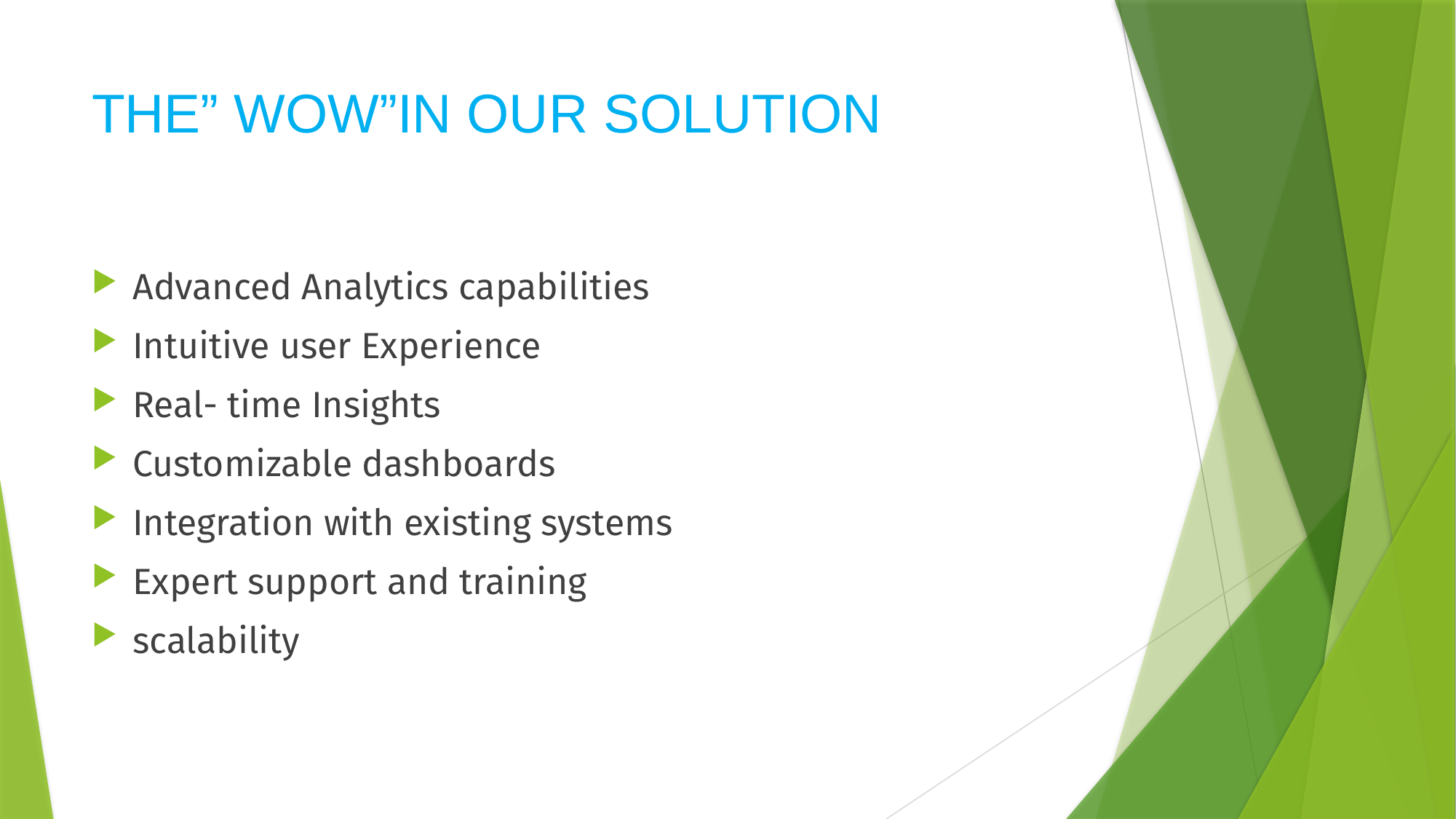

# THE” WOW”IN OUR SOLUTION
Advanced Analytics capabilities
Intuitive user Experience
Real- time Insights
Customizable dashboards
Integration with existing systems
Expert support and training
scalability